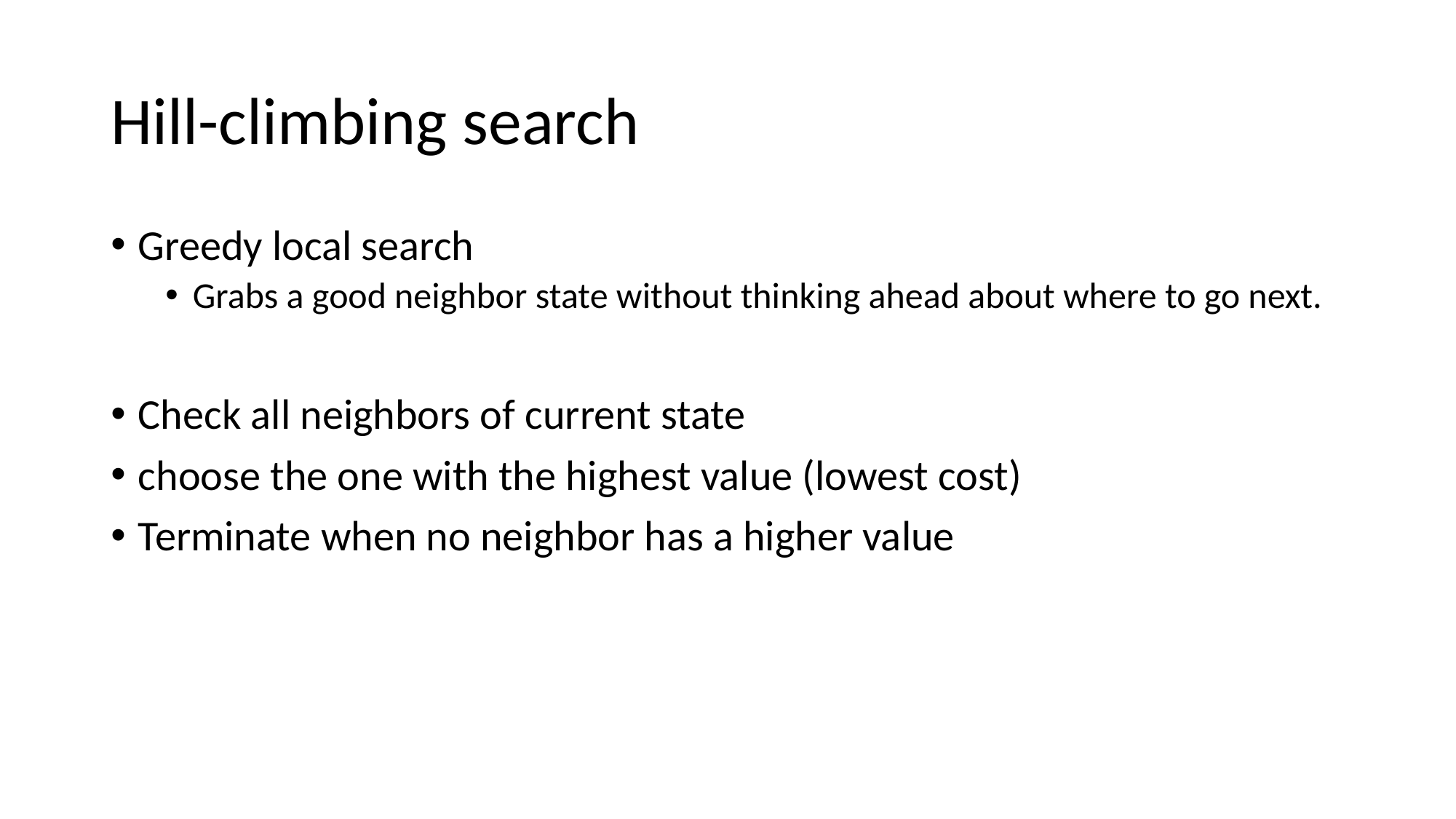

# Hill-climbing search
Greedy local search
Grabs a good neighbor state without thinking ahead about where to go next.

Check all neighbors of current state
choose the one with the highest value (lowest cost)
Terminate when no neighbor has a higher value